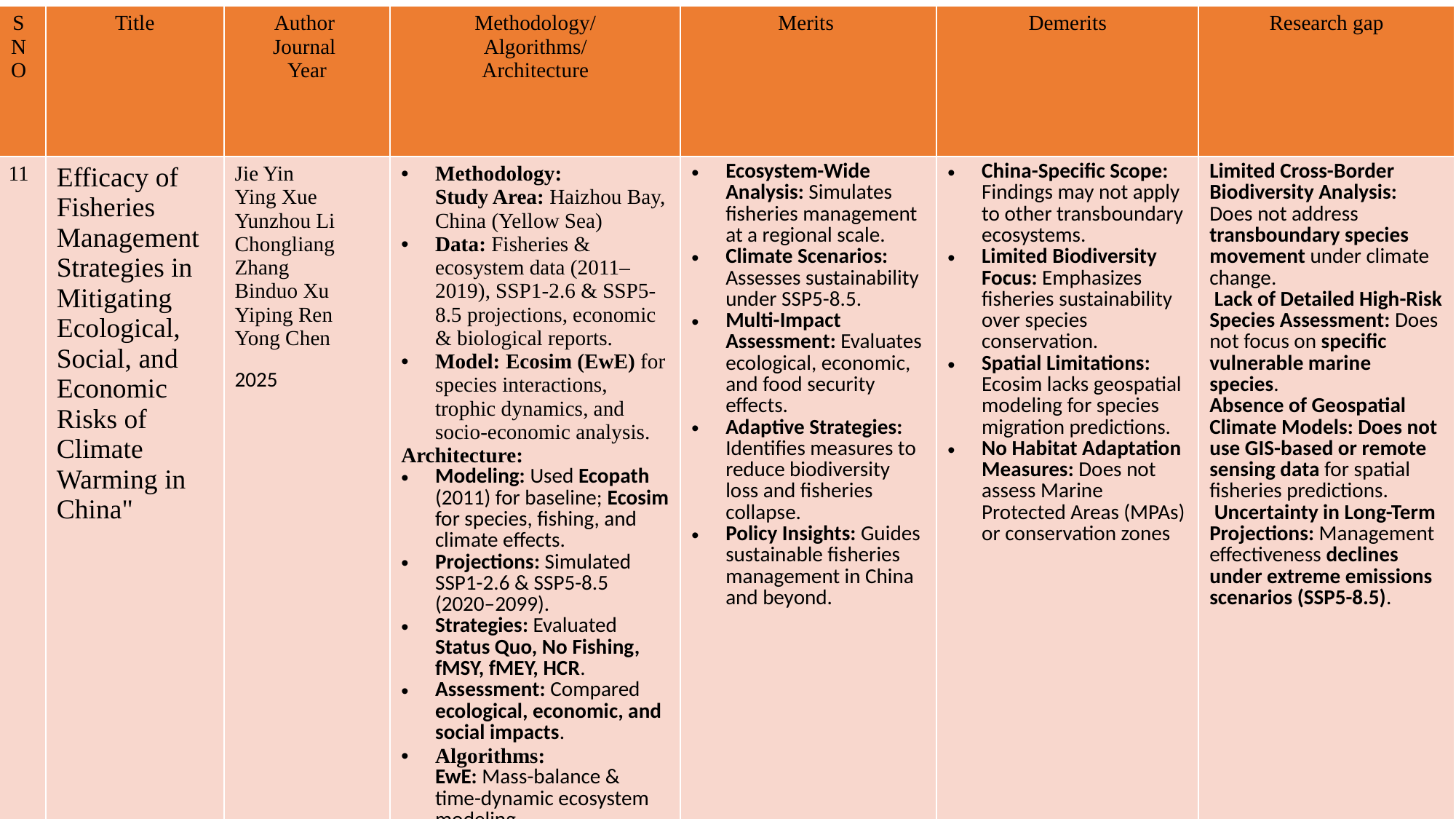

| S N O | Title | Author  Journal  Year | Methodology/ Algorithms/ Architecture | Merits | Demerits | Research gap |
| --- | --- | --- | --- | --- | --- | --- |
| 11 | Efficacy of Fisheries Management Strategies in Mitigating Ecological, Social, and Economic Risks of Climate Warming in China" | Jie Yin Ying Xue Yunzhou Li Chongliang Zhang Binduo Xu Yiping Ren Yong Chen 2025 | Methodology: Study Area: Haizhou Bay, China (Yellow Sea) Data: Fisheries & ecosystem data (2011–2019), SSP1-2.6 & SSP5-8.5 projections, economic & biological reports. Model: Ecosim (EwE) for species interactions, trophic dynamics, and socio-economic analysis. Architecture: Modeling: Used Ecopath (2011) for baseline; Ecosim for species, fishing, and climate effects. Projections: Simulated SSP1-2.6 & SSP5-8.5 (2020–2099). Strategies: Evaluated Status Quo, No Fishing, fMSY, fMEY, HCR. Assessment: Compared ecological, economic, and social impacts. Algorithms: EwE: Mass-balance & time-dynamic ecosystem modeling. Gaussian Curves: Modeled temperature effects on fish biomass. fMSY & fMEY: Optimized sustainable fishing limits. HCRs: Adjusted fishing pressure based on population dynamics. | Ecosystem-Wide Analysis: Simulates fisheries management at a regional scale. Climate Scenarios: Assesses sustainability under SSP5-8.5. Multi-Impact Assessment: Evaluates ecological, economic, and food security effects. Adaptive Strategies: Identifies measures to reduce biodiversity loss and fisheries collapse. Policy Insights: Guides sustainable fisheries management in China and beyond. | China-Specific Scope: Findings may not apply to other transboundary ecosystems. Limited Biodiversity Focus: Emphasizes fisheries sustainability over species conservation. Spatial Limitations: Ecosim lacks geospatial modeling for species migration predictions. No Habitat Adaptation Measures: Does not assess Marine Protected Areas (MPAs) or conservation zones | Limited Cross-Border Biodiversity Analysis: Does not address transboundary species movement under climate change. Lack of Detailed High-Risk Species Assessment: Does not focus on specific vulnerable marine species. Absence of Geospatial Climate Models: Does not use GIS-based or remote sensing data for spatial fisheries predictions. Uncertainty in Long-Term Projections: Management effectiveness declines under extreme emissions scenarios (SSP5-8.5). |
#